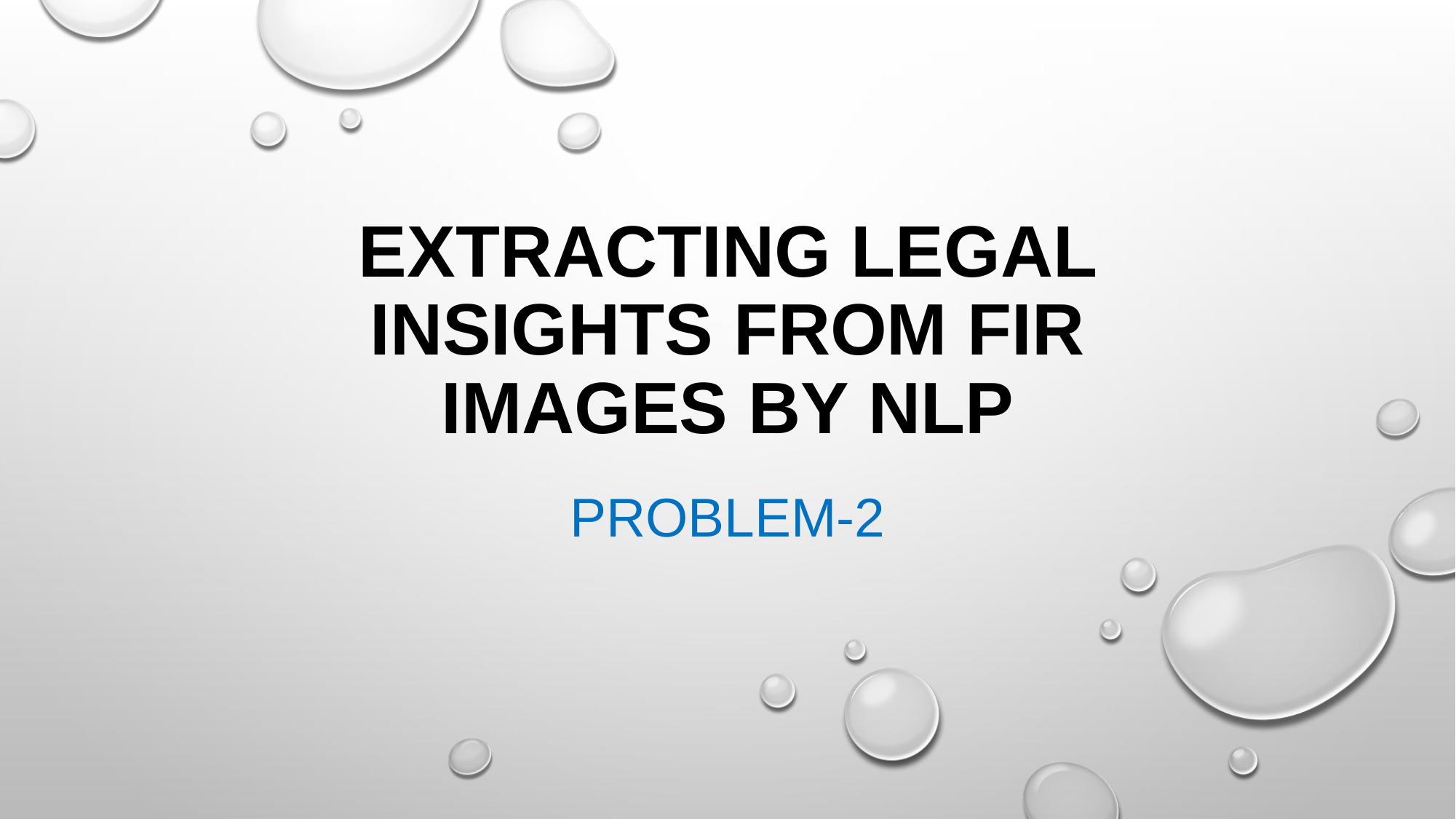

# EXTRACTING LEGAL INSIGHTS FROM FIR IMAGES BY NLP
PROBLEM-2